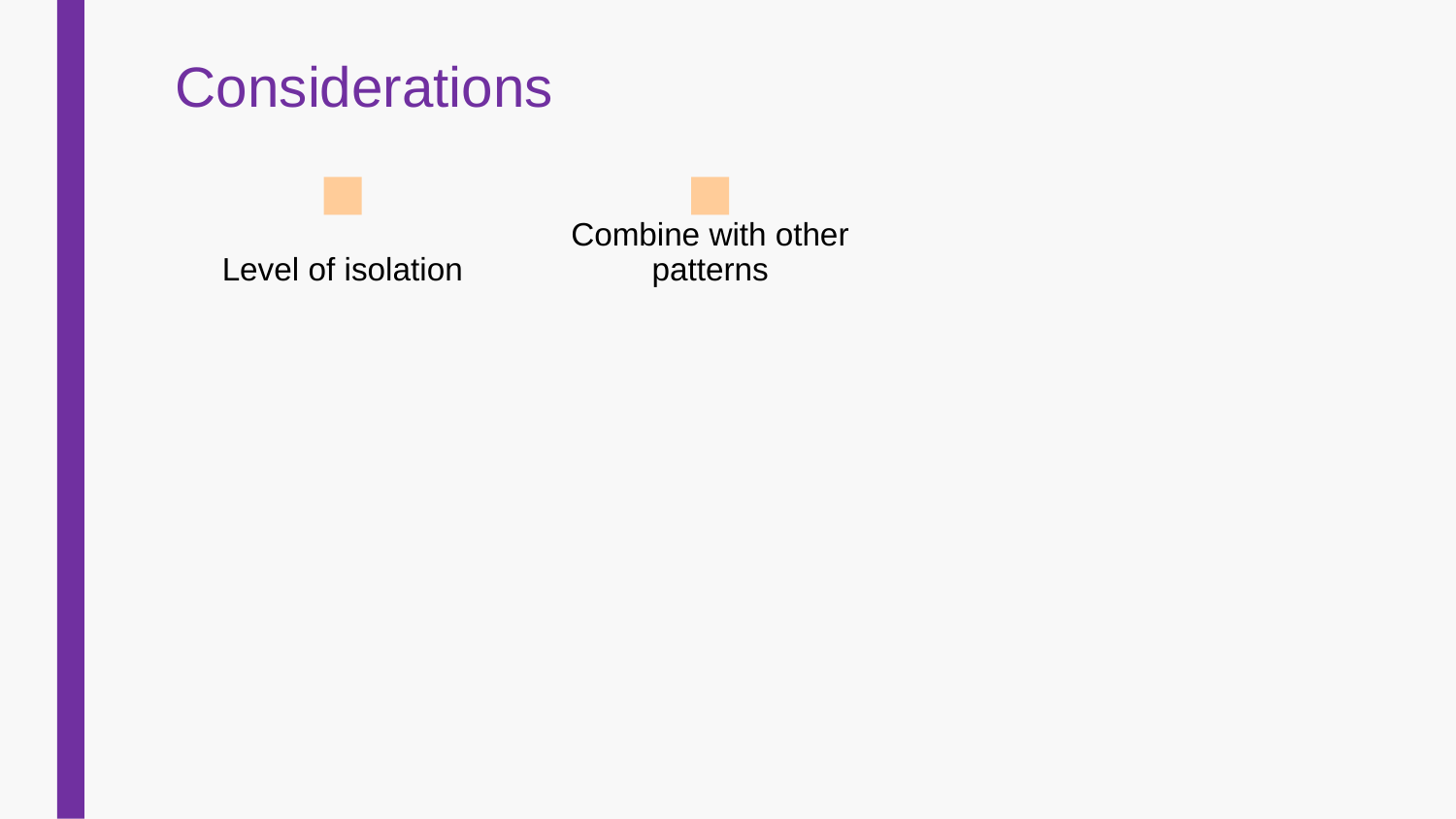

Considerations

# Level of isolation
Combine with other patterns